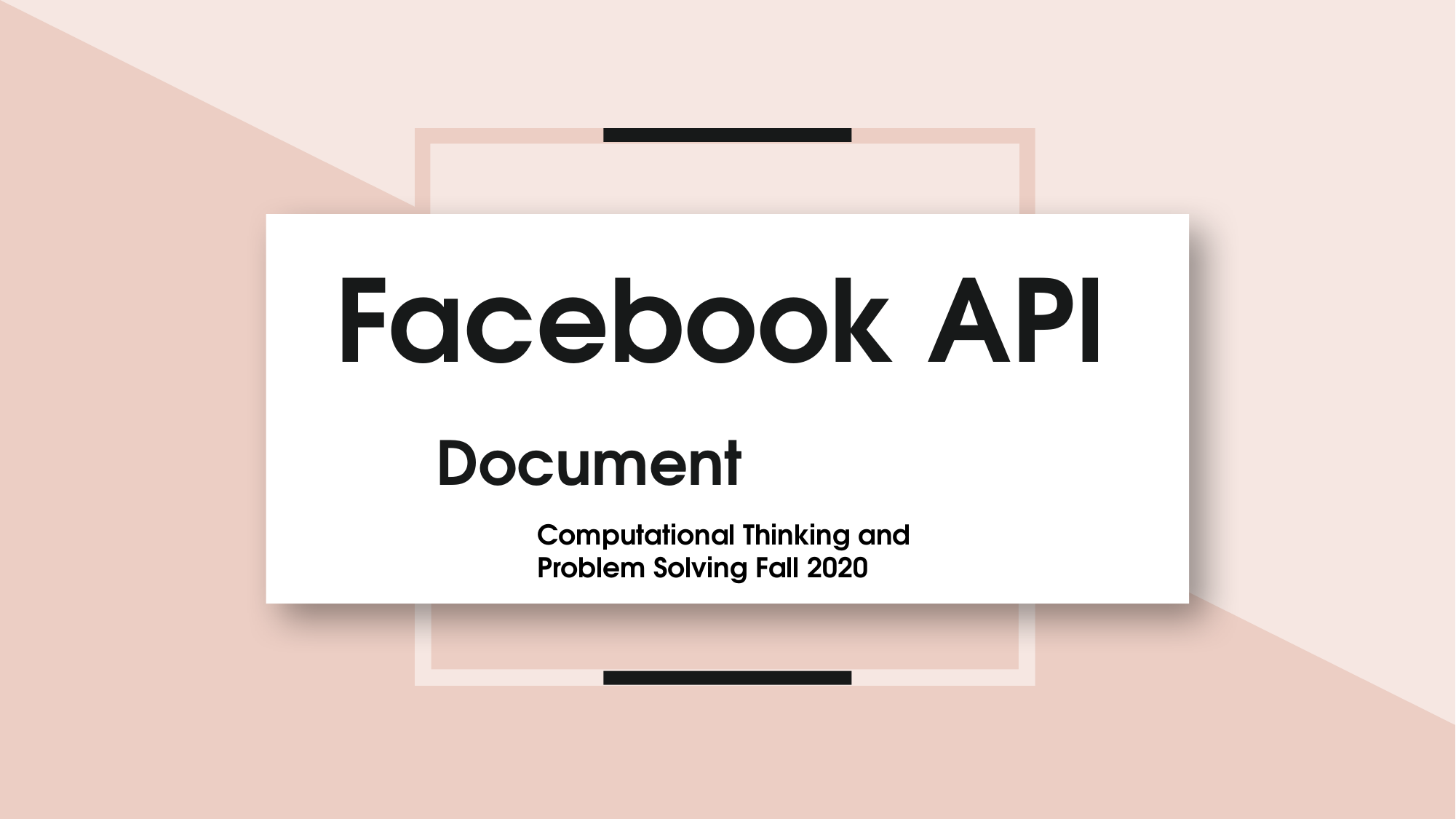

Facebook API
Document
Computational Thinking and Problem Solving Fall 2020